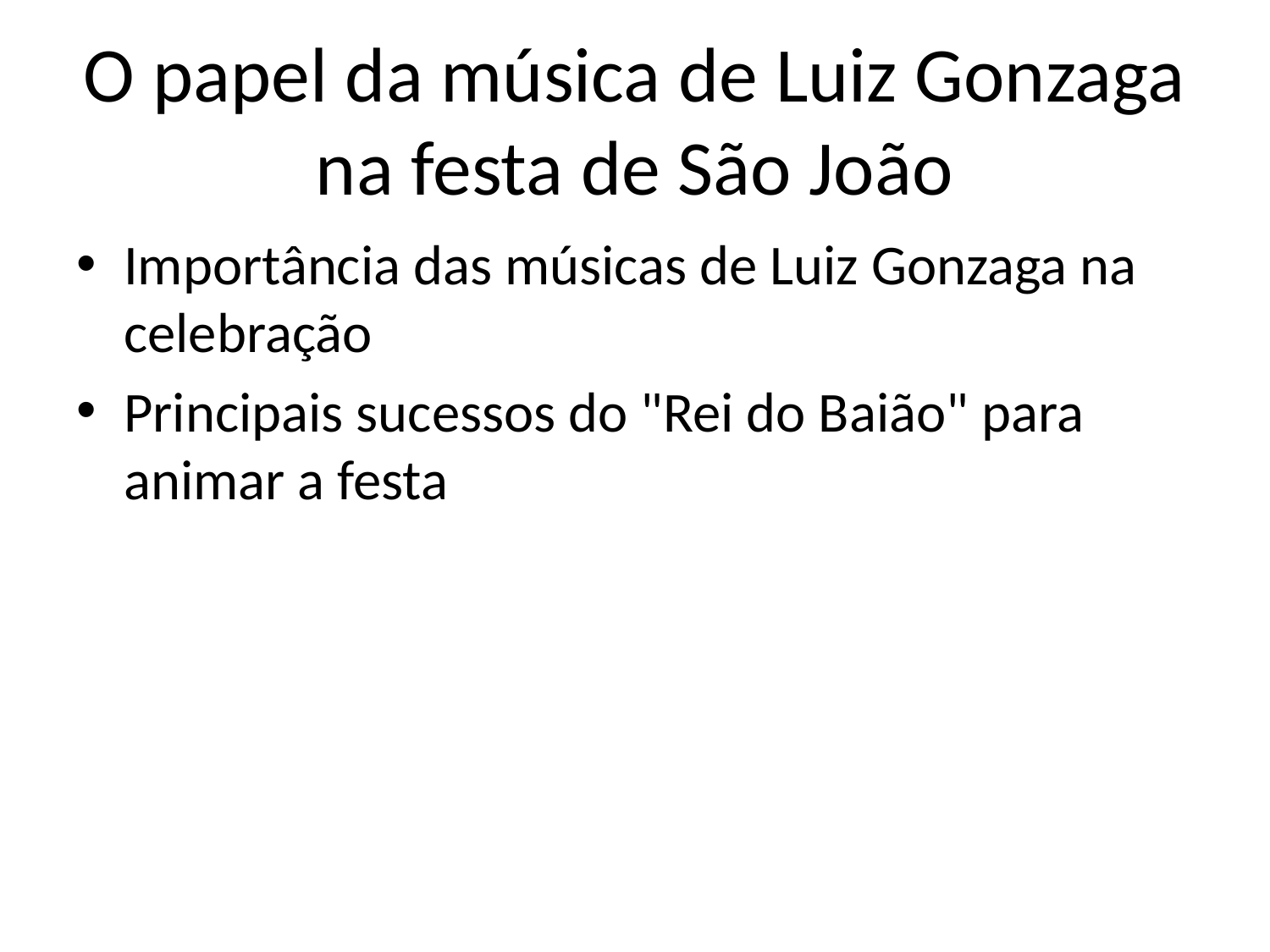

# O papel da música de Luiz Gonzaga na festa de São João
Importância das músicas de Luiz Gonzaga na celebração
Principais sucessos do "Rei do Baião" para animar a festa